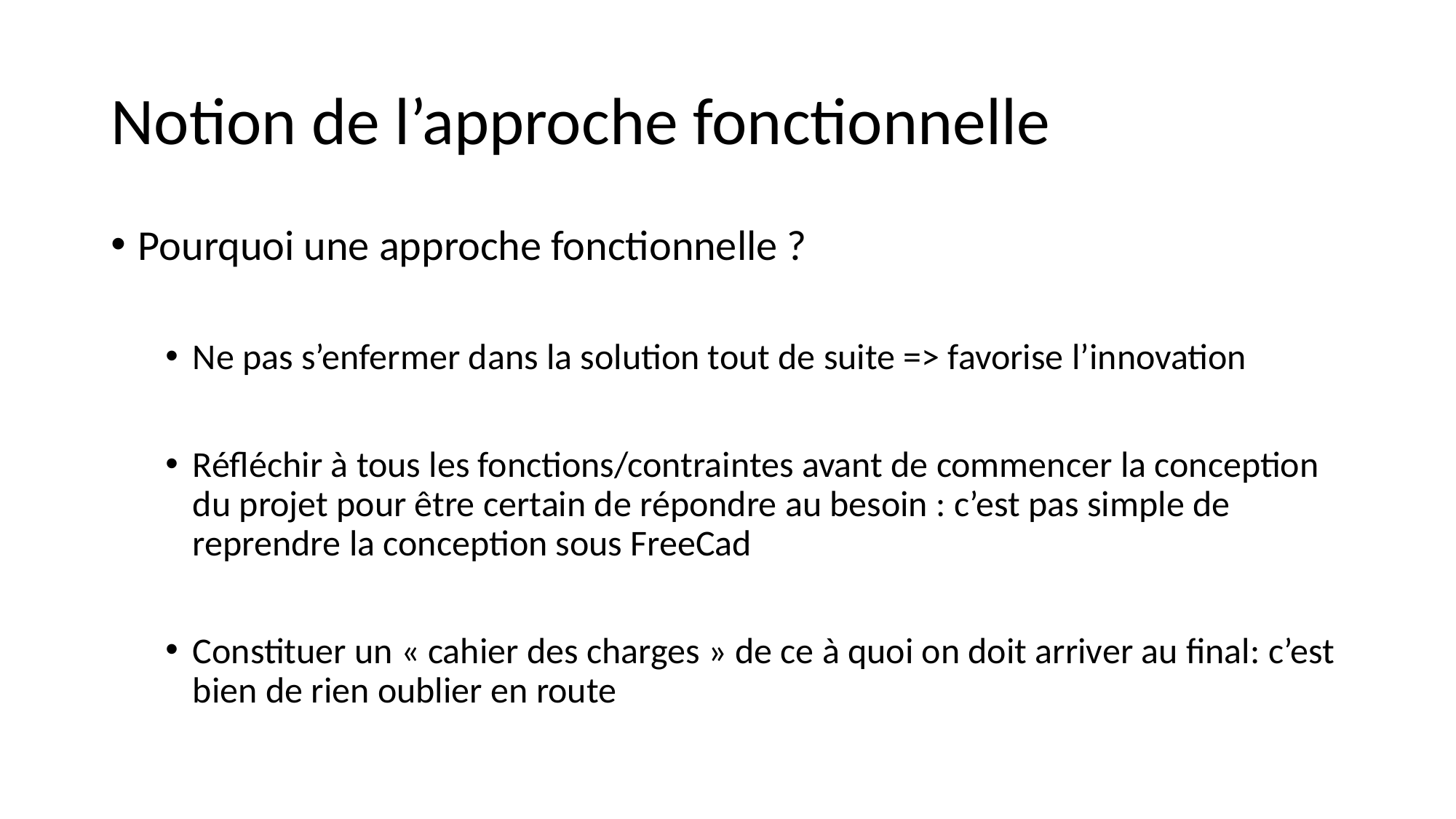

# Notion de l’approche fonctionnelle
Pourquoi une approche fonctionnelle ?

Ne pas s’enfermer dans la solution tout de suite => favorise l’innovation

Réfléchir à tous les fonctions/contraintes avant de commencer la conception du projet pour être certain de répondre au besoin : c’est pas simple de reprendre la conception sous FreeCad

Constituer un « cahier des charges » de ce à quoi on doit arriver au final: c’est bien de rien oublier en route